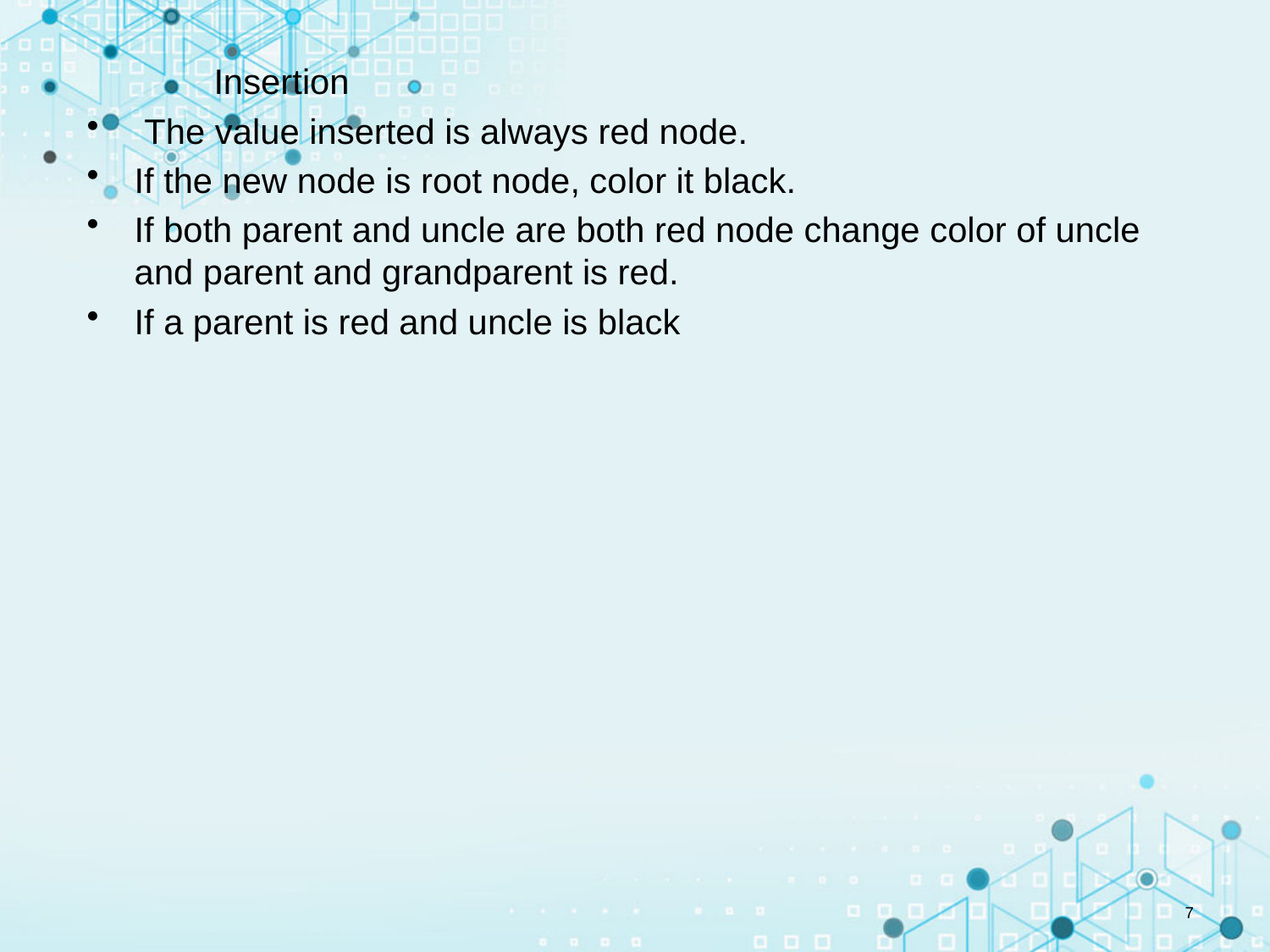

Insertion
 The value inserted is always red node.
If the new node is root node, color it black.
If both parent and uncle are both red node change color of uncle and parent and grandparent is red.
If a parent is red and uncle is black

7